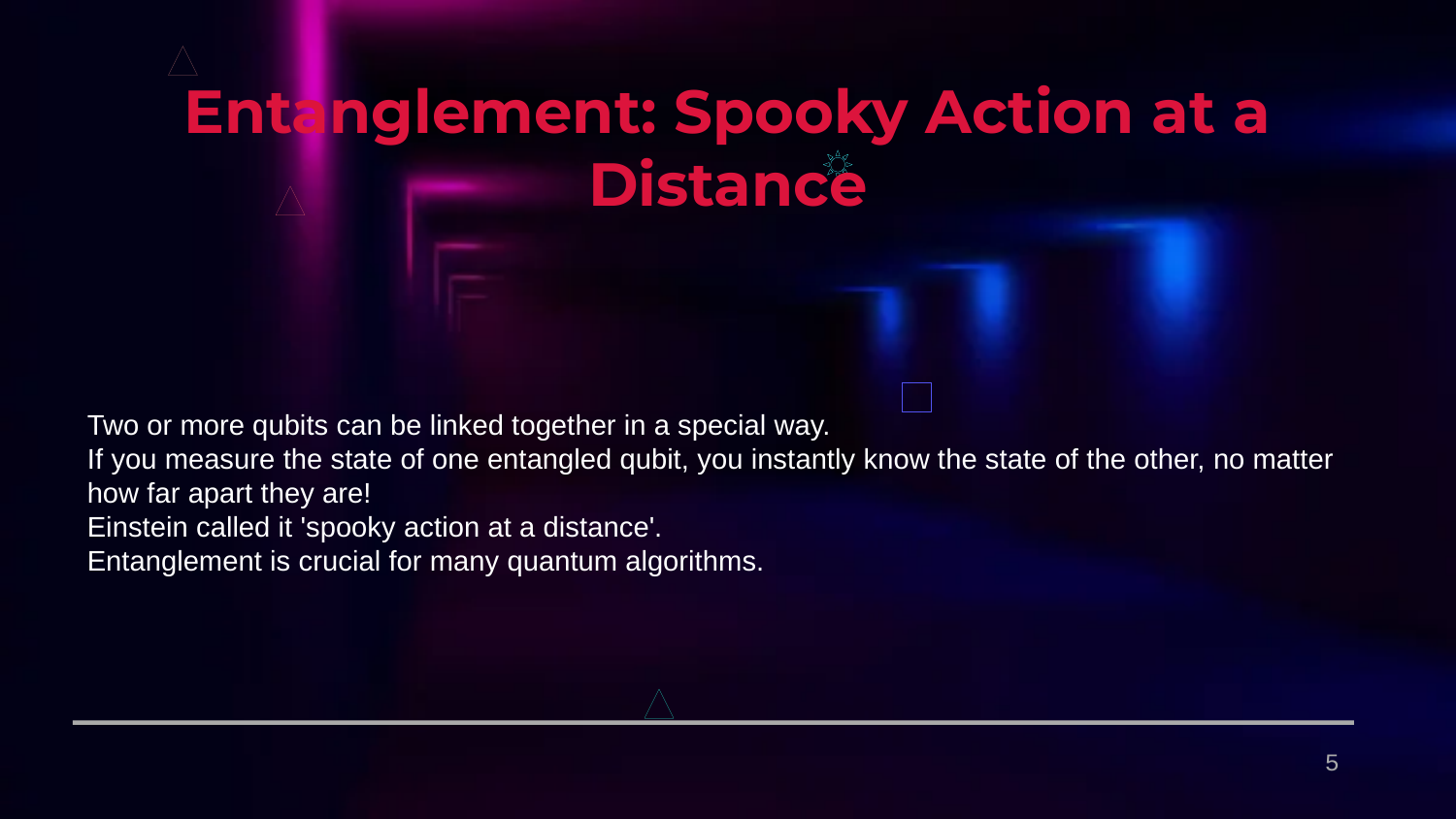

Entanglement: Spooky Action at a Distance

Two or more qubits can be linked together in a special way.
If you measure the state of one entangled qubit, you instantly know the state of the other, no matter how far apart they are!
Einstein called it 'spooky action at a distance'.
Entanglement is crucial for many quantum algorithms.

5